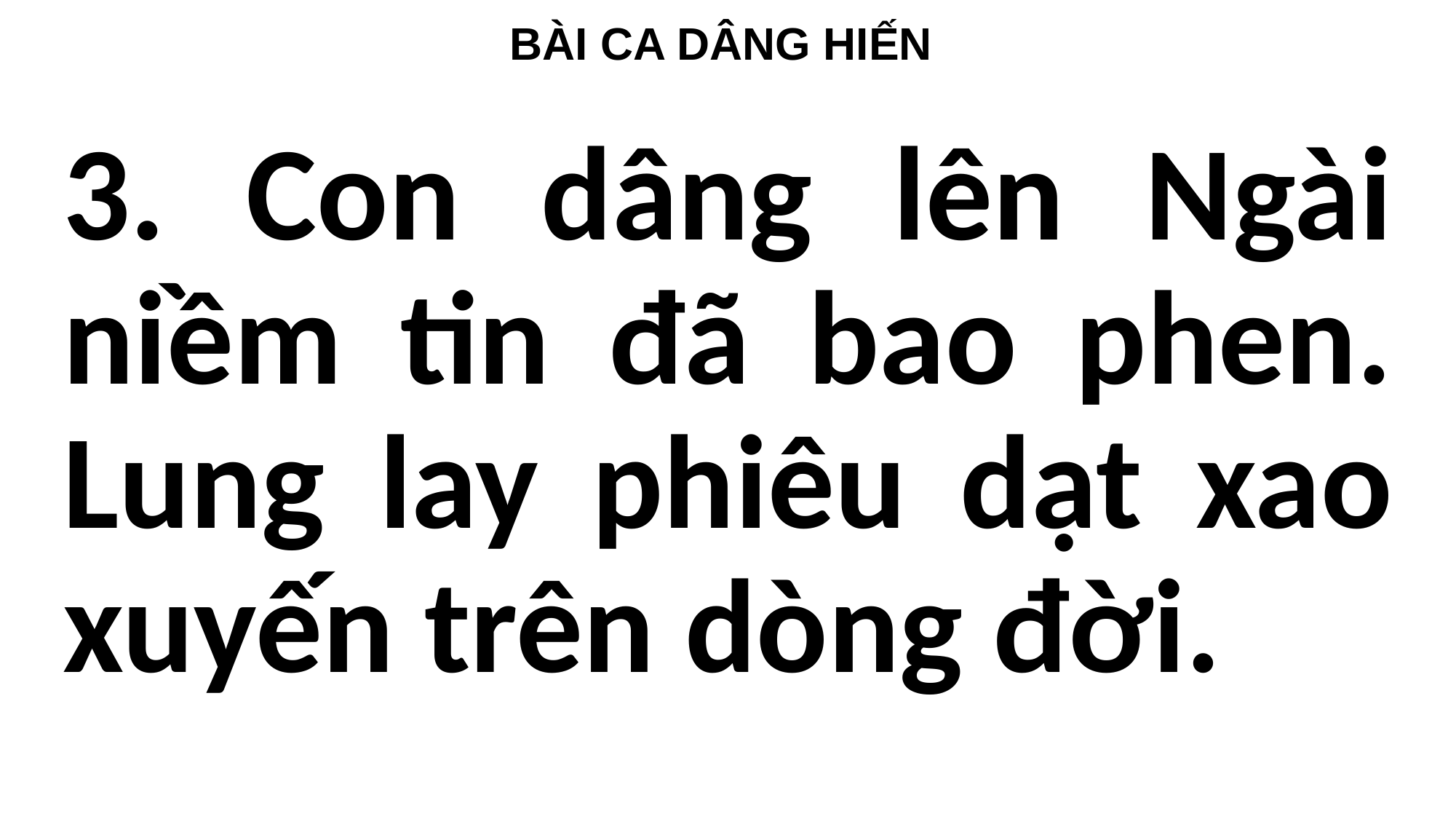

# BÀI CA DÂNG HIẾN
3. Con dâng lên Ngài niềm tin đã bao phen. Lung lay phiêu dạt xao xuyến trên dòng đời.